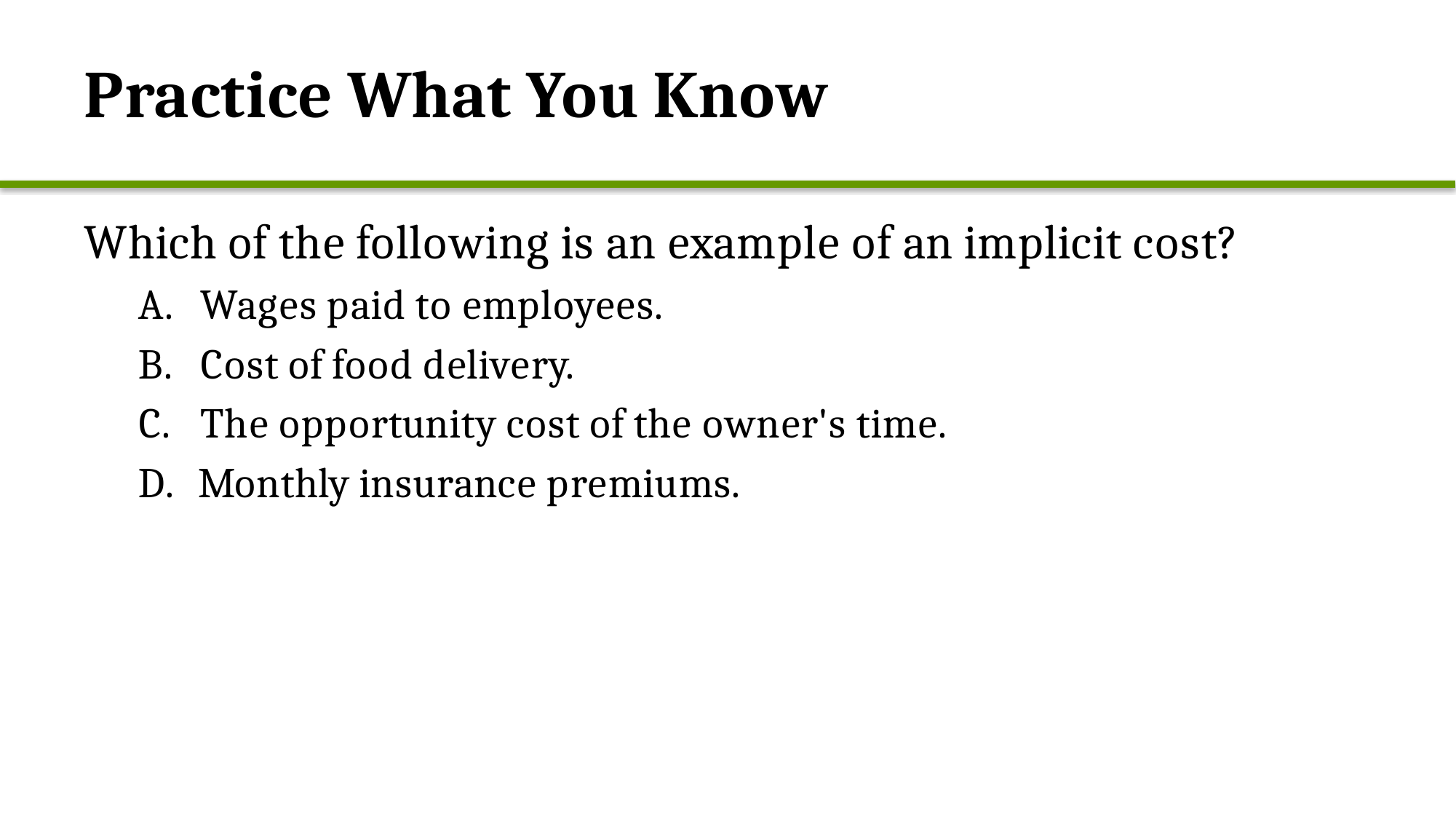

# Practice What You Know
Which of the following is an example of an implicit cost?
Wages paid to employees.
Cost of food delivery.
The opportunity cost of the owner's time.
Monthly insurance premiums.